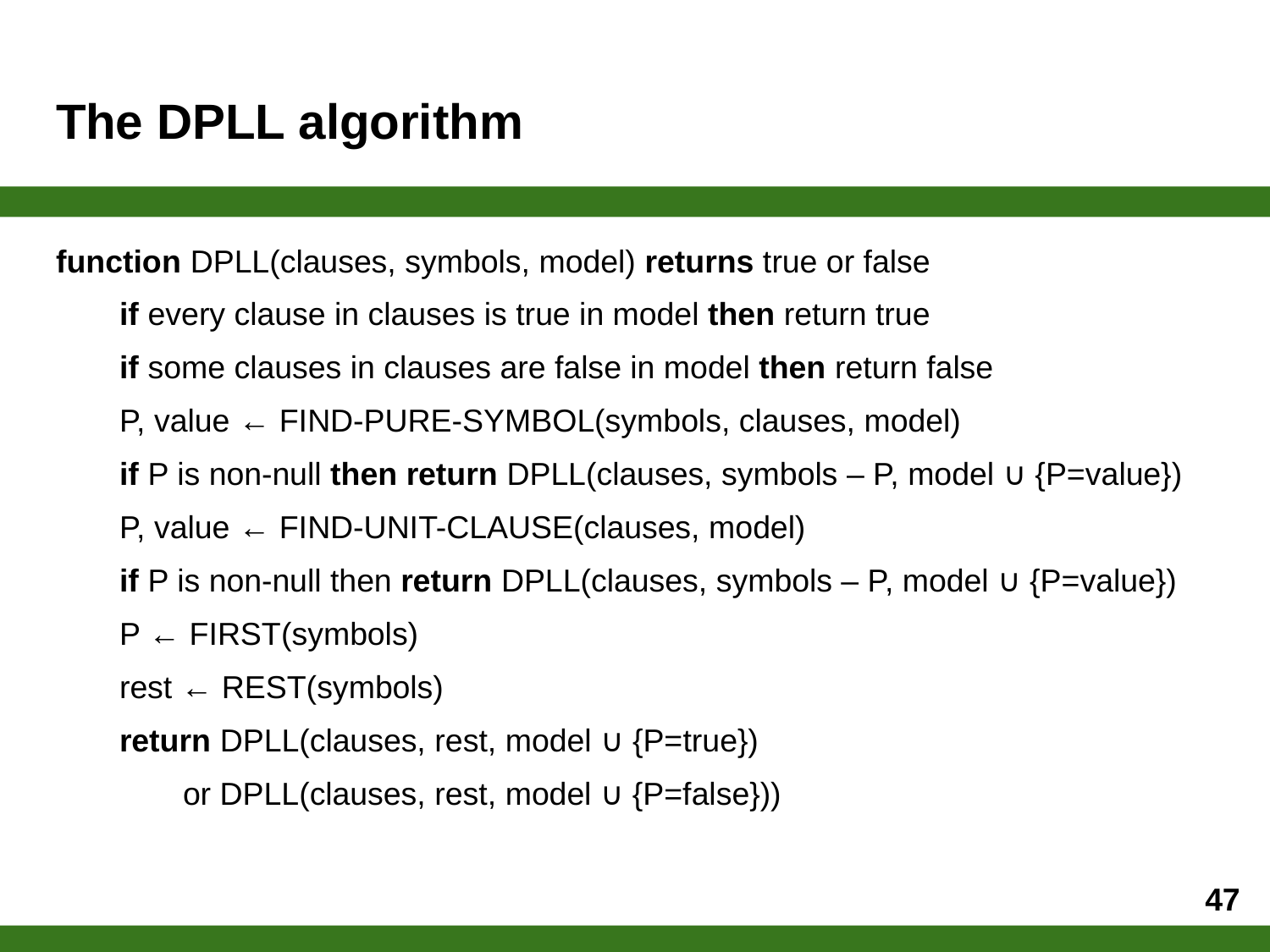

# The DPLL algorithm
function DPLL(clauses, symbols, model) returns true or false
if every clause in clauses is true in model then return true
if some clauses in clauses are false in model then return false
P, value ← FIND-PURE-SYMBOL(symbols, clauses, model)
if P is non-null then return DPLL(clauses, symbols – P, model ∪ {P=value})
P, value ← FIND-UNIT-CLAUSE(clauses, model)
if P is non-null then return DPLL(clauses, symbols – P, model ∪ {P=value})
P ← FIRST(symbols)
rest ← REST(symbols)
return DPLL(clauses, rest, model ∪ {P=true})
or DPLL(clauses, rest, model ∪ {P=false}))
47